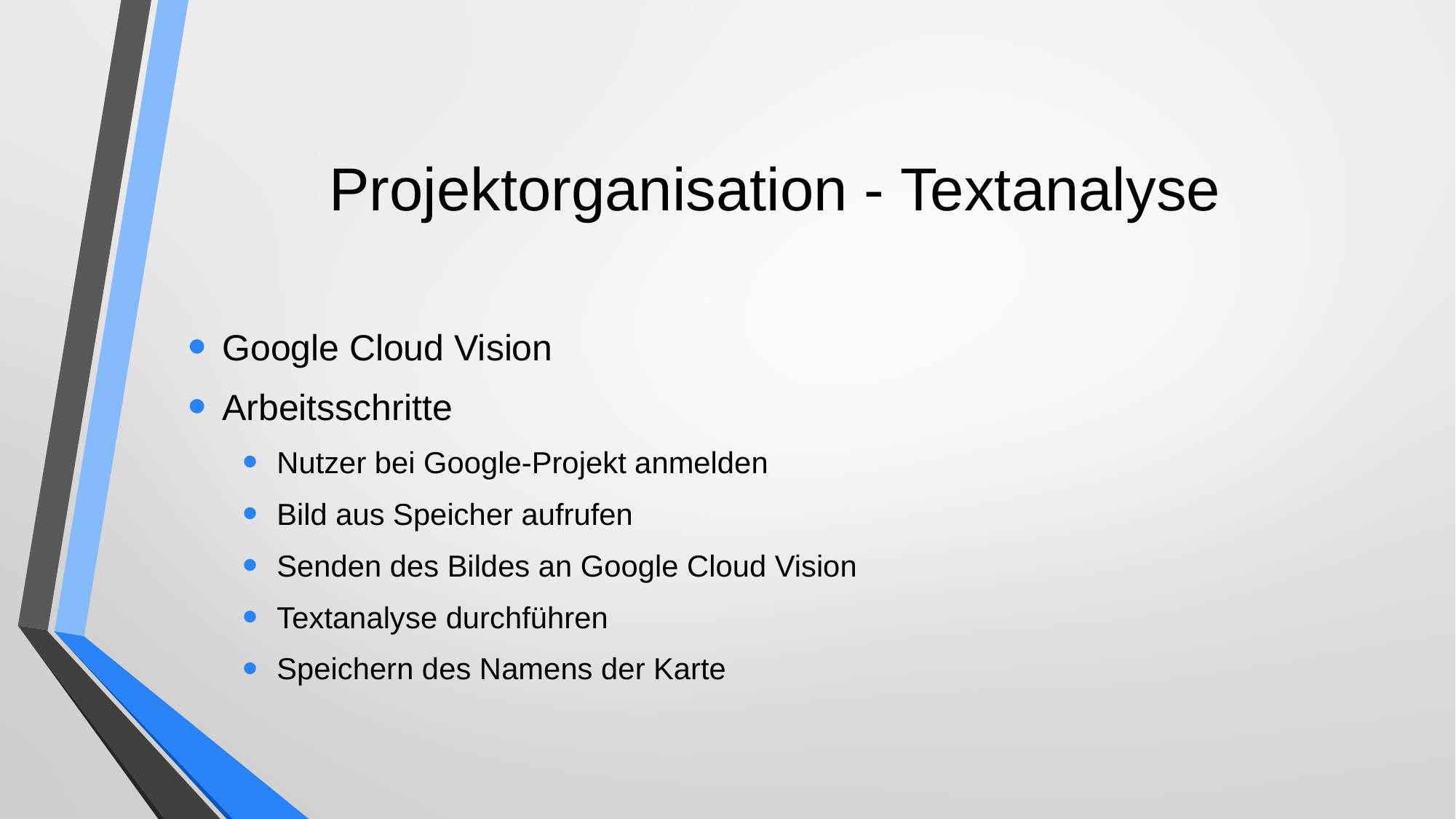

# Projektorganisation - Textanalyse
Google Cloud Vision
Arbeitsschritte
Nutzer bei Google-Projekt anmelden
Bild aus Speicher aufrufen
Senden des Bildes an Google Cloud Vision
Textanalyse durchführen
Speichern des Namens der Karte